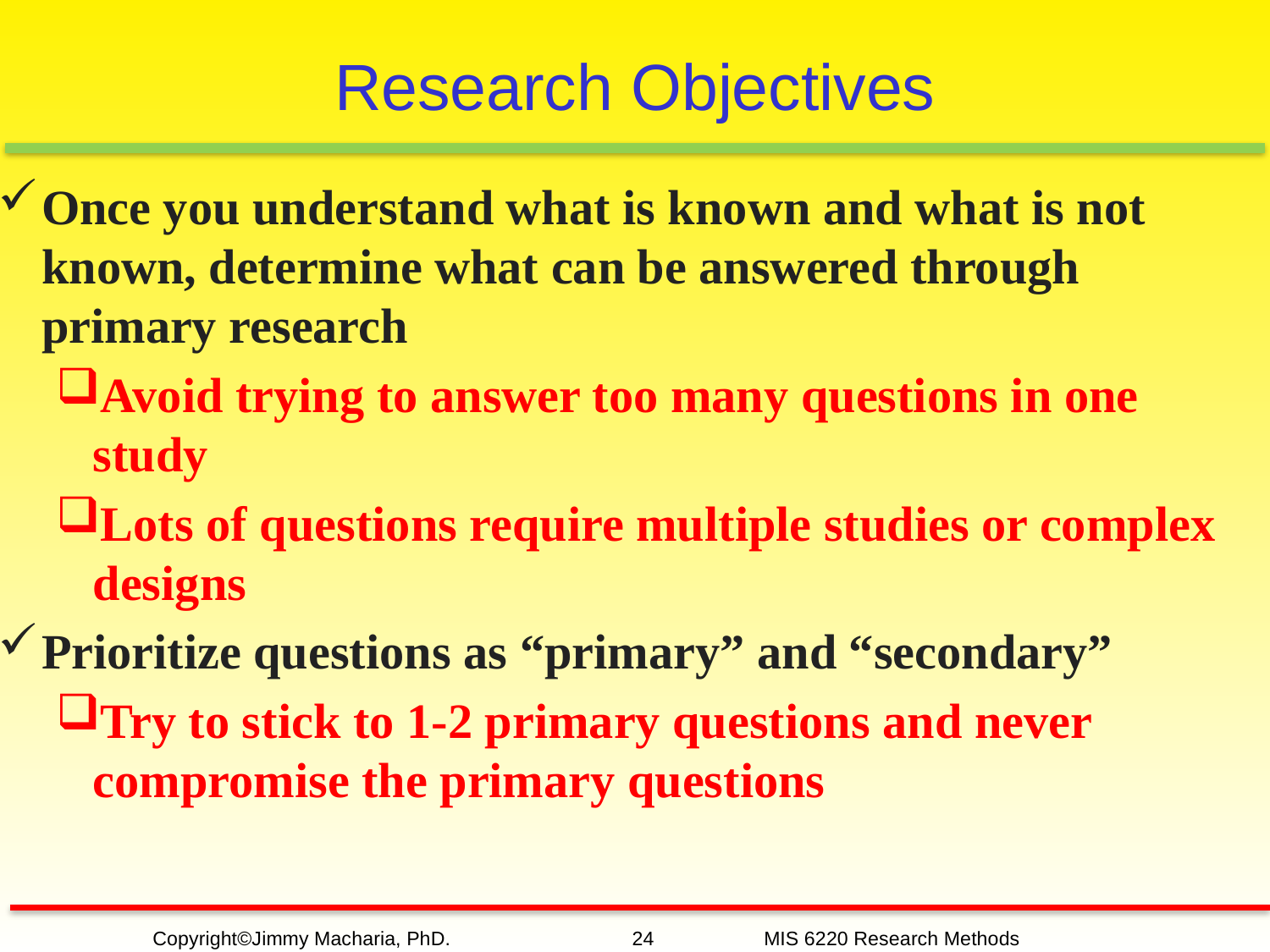

# Research Objectives
Once you understand what is known and what is not known, determine what can be answered through primary research
Avoid trying to answer too many questions in one study
Lots of questions require multiple studies or complex designs
Prioritize questions as “primary” and “secondary”
Try to stick to 1-2 primary questions and never compromise the primary questions